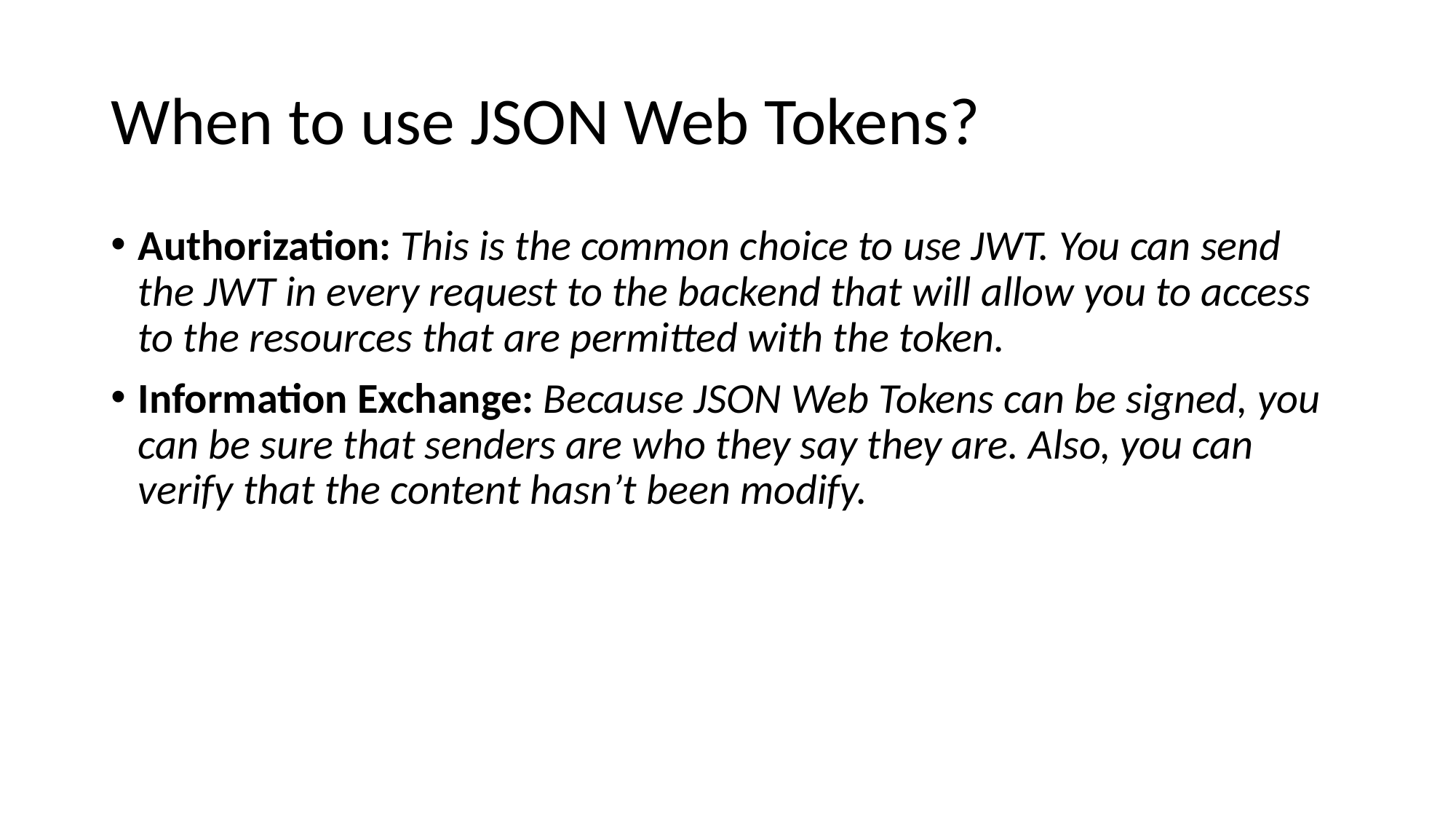

# When to use JSON Web Tokens?
Authorization: This is the common choice to use JWT. You can send the JWT in every request to the backend that will allow you to access to the resources that are permitted with the token.
Information Exchange: Because JSON Web Tokens can be signed, you can be sure that senders are who they say they are. Also, you can verify that the content hasn’t been modify.